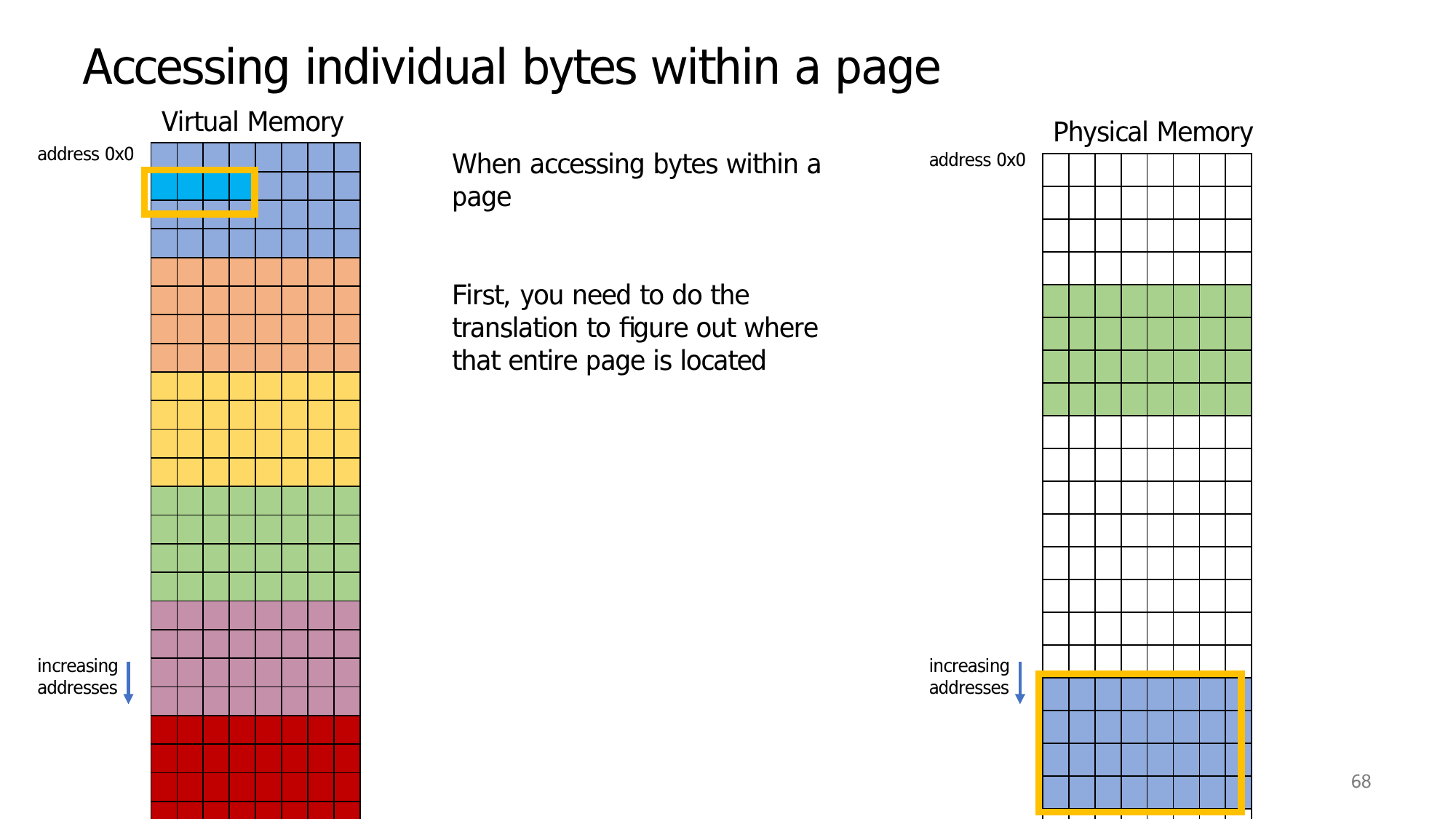

# Accessing individual bytes within a page
Virtual Memory
Physical Memory
address 0x0
When accessing bytes within a page

First, you need to do the translation to figure out where that entire page is located
address 0x0
|  |  |  |  |  |  |  |  |
| --- | --- | --- | --- | --- | --- | --- | --- |
|  |  |  |  |  |  |  |  |
|  |  |  |  |  |  |  |  |
|  |  |  |  |  |  |  |  |
|  |  |  |  |  |  |  |  |
|  |  |  |  |  |  |  |  |
|  |  |  |  |  |  |  |  |
|  |  |  |  |  |  |  |  |
|  |  |  |  |  |  |  |  |
|  |  |  |  |  |  |  |  |
|  |  |  |  |  |  |  |  |
|  |  |  |  |  |  |  |  |
|  |  |  |  |  |  |  |  |
|  |  |  |  |  |  |  |  |
|  |  |  |  |  |  |  |  |
|  |  |  |  |  |  |  |  |
|  |  |  |  |  |  |  |  |
|  |  |  |  |  |  |  |  |
|  |  |  |  |  |  |  |  |
|  |  |  |  |  |  |  |  |
|  |  |  |  |  |  |  |  |
|  |  |  |  |  |  |  |  |
|  |  |  |  |  |  |  |  |
|  |  |  |  |  |  |  |  |
|  |  |  |  |  |  |  |  |
| --- | --- | --- | --- | --- | --- | --- | --- |
|  |  |  |  |  |  |  |  |
|  |  |  |  |  |  |  |  |
|  |  |  |  |  |  |  |  |
|  |  |  |  |  |  |  |  |
|  |  |  |  |  |  |  |  |
|  |  |  |  |  |  |  |  |
|  |  |  |  |  |  |  |  |
|  |  |  |  |  |  |  |  |
|  |  |  |  |  |  |  |  |
|  |  |  |  |  |  |  |  |
|  |  |  |  |  |  |  |  |
|  |  |  |  |  |  |  |  |
|  |  |  |  |  |  |  |  |
|  |  |  |  |  |  |  |  |
|  |  |  |  |  |  |  |  |
|  |  |  |  |  |  |  |  |
|  |  |  |  |  |  |  |  |
|  |  |  |  |  |  |  |  |
|  |  |  |  |  |  |  |  |
|  |  |  |  |  |  |  |  |
|  |  |  |  |  |  |  |  |
|  |  |  |  |  |  |  |  |
|  |  |  |  |  |  |  |  |

increasing addresses
increasing addresses

68